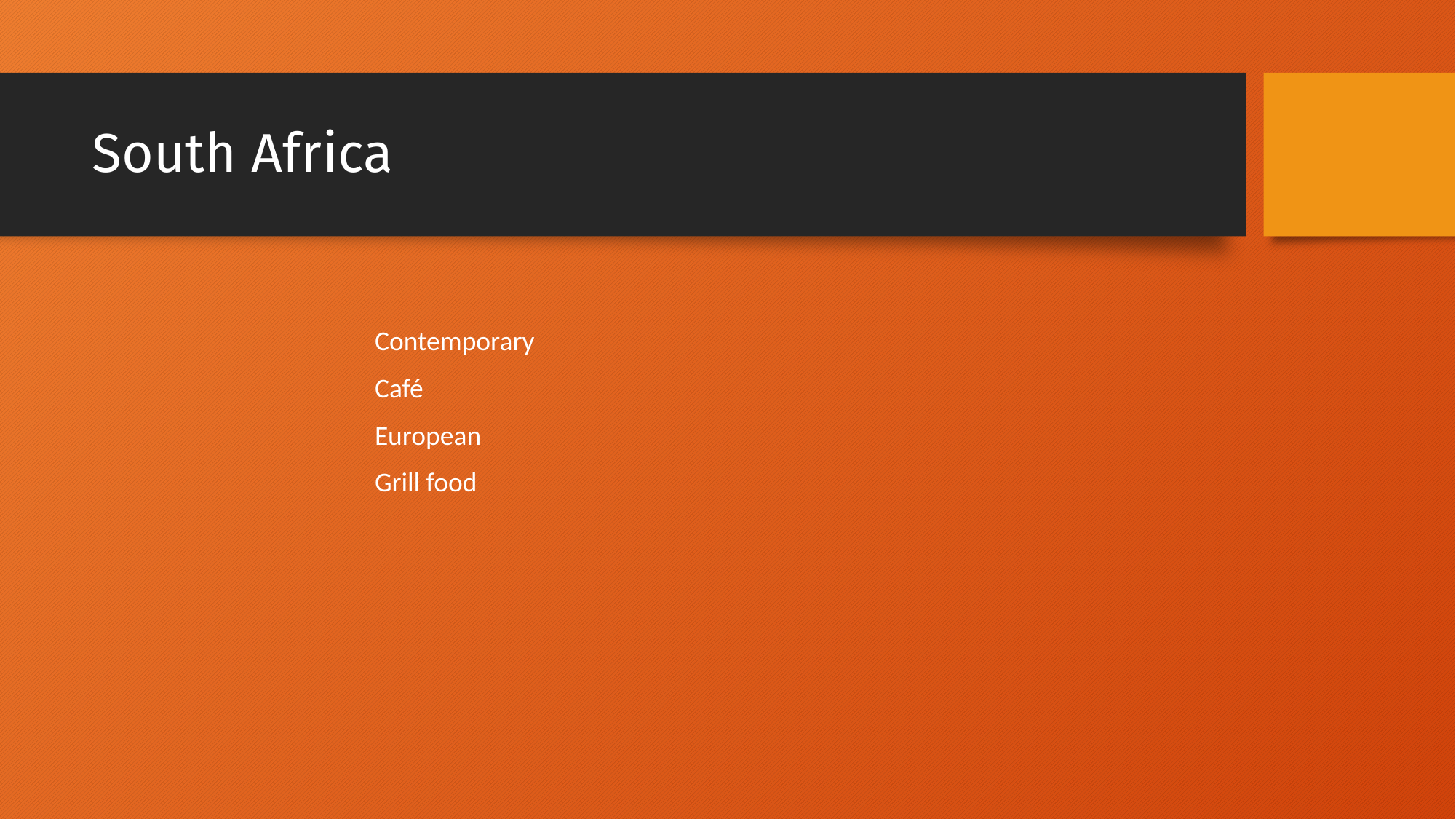

# South Africa
Contemporary
Café
European
Grill food